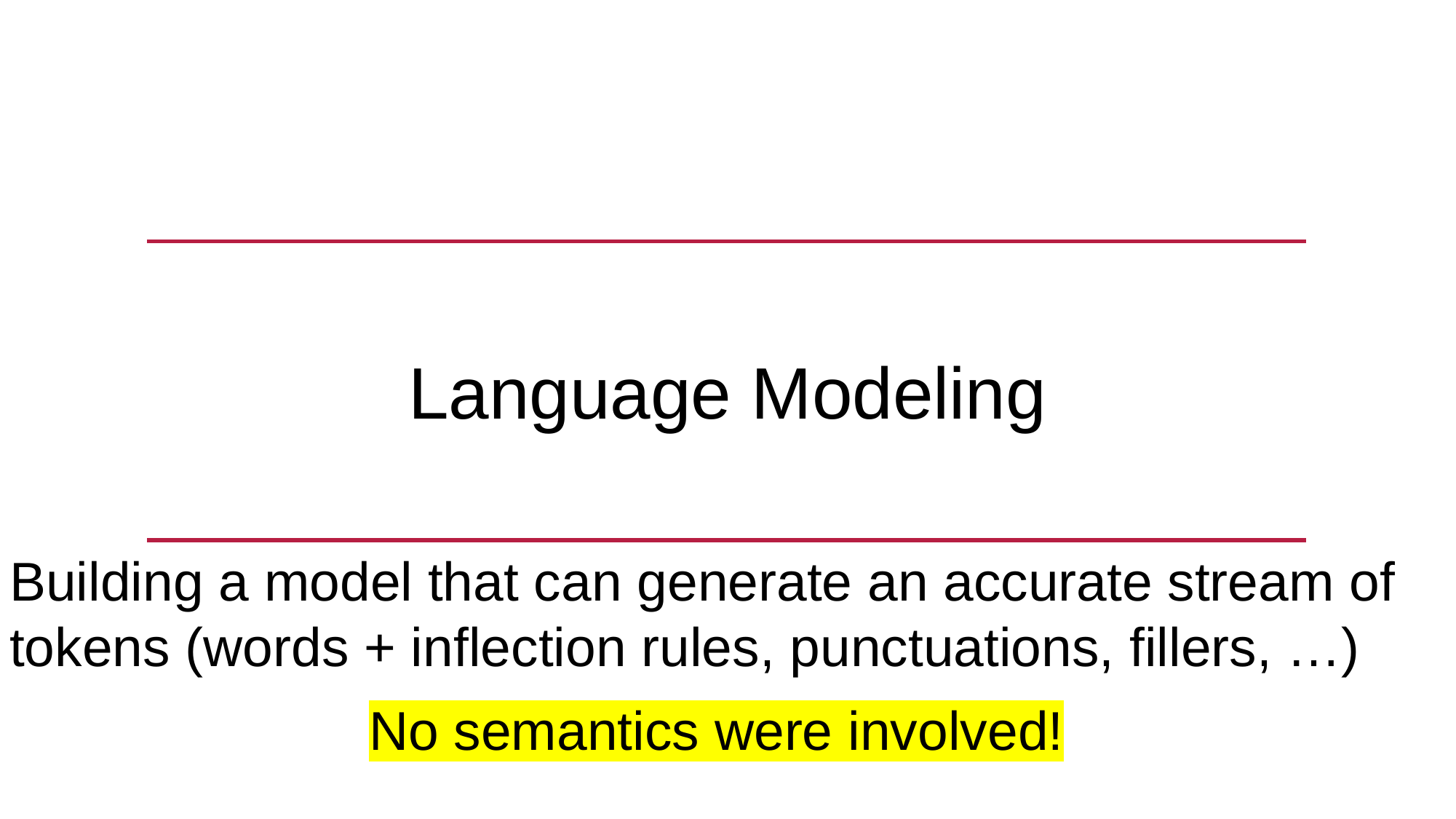

Language Modeling
Building a model that can generate an accurate stream of tokens (words + inflection rules, punctuations, fillers, …)
No semantics were involved!